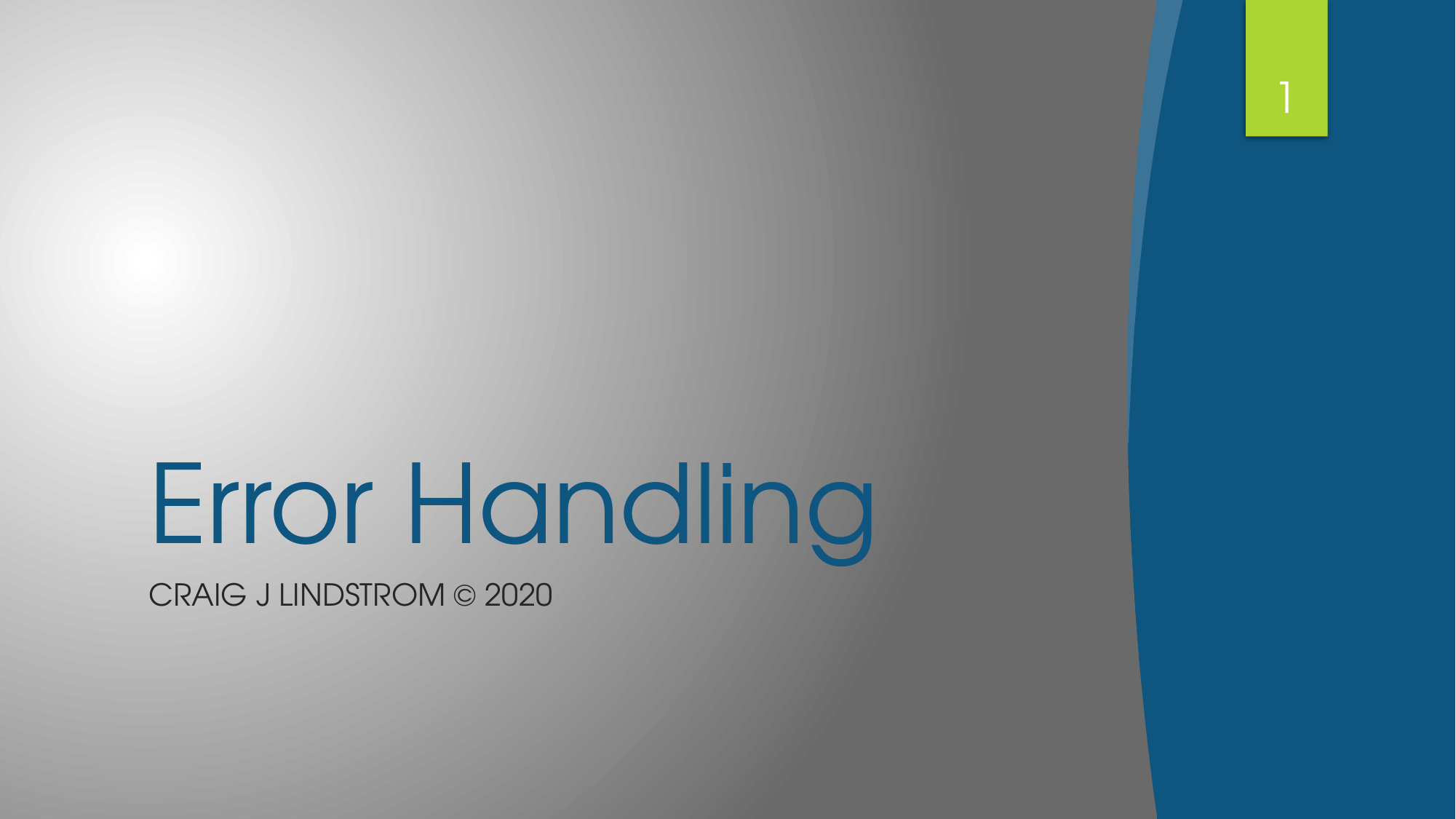

1
# Error Handling
Craig J Lindstrom © 2020